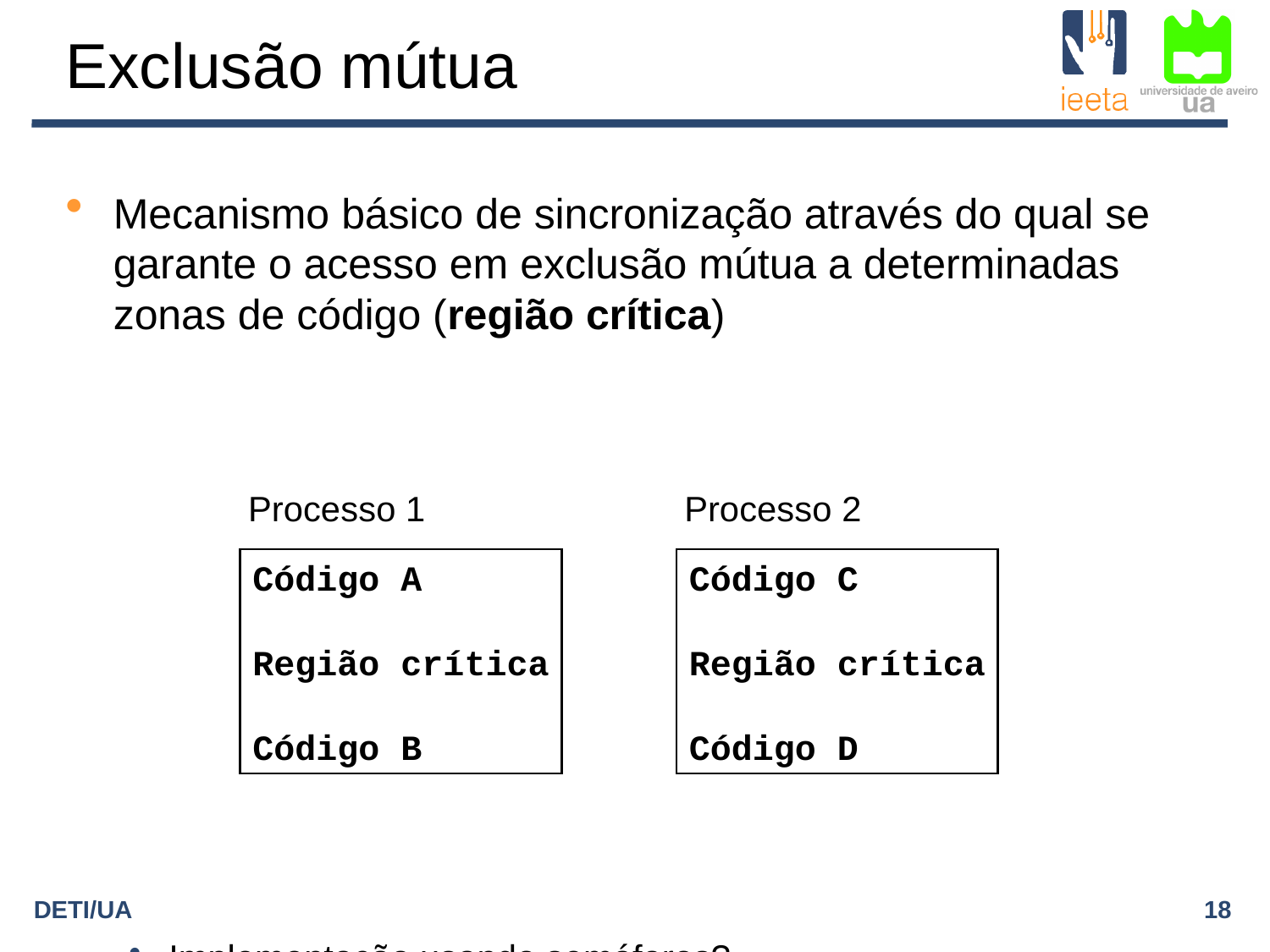

# Exclusão mútua
Mecanismo básico de sincronização através do qual se garante o acesso em exclusão mútua a determinadas zonas de código (região crítica)

Implementação usando semáforos?
Processo 1
Processo 2
Código A

Região crítica

Código B
Código C

Região crítica

Código D